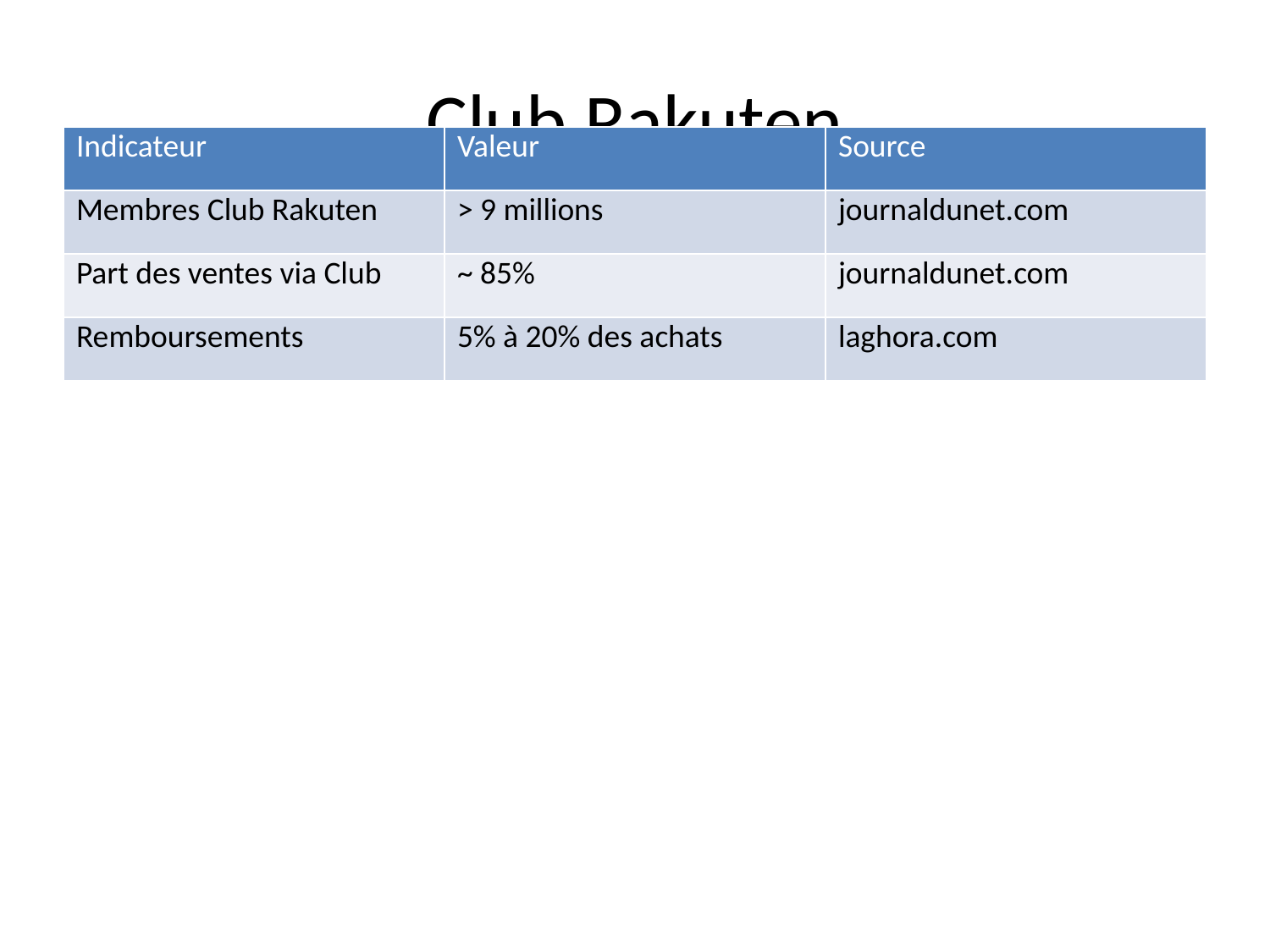

# Club Rakuten
| Indicateur | Valeur | Source |
| --- | --- | --- |
| Membres Club Rakuten | > 9 millions | journaldunet.com |
| Part des ventes via Club | ~ 85% | journaldunet.com |
| Remboursements | 5% à 20% des achats | laghora.com |